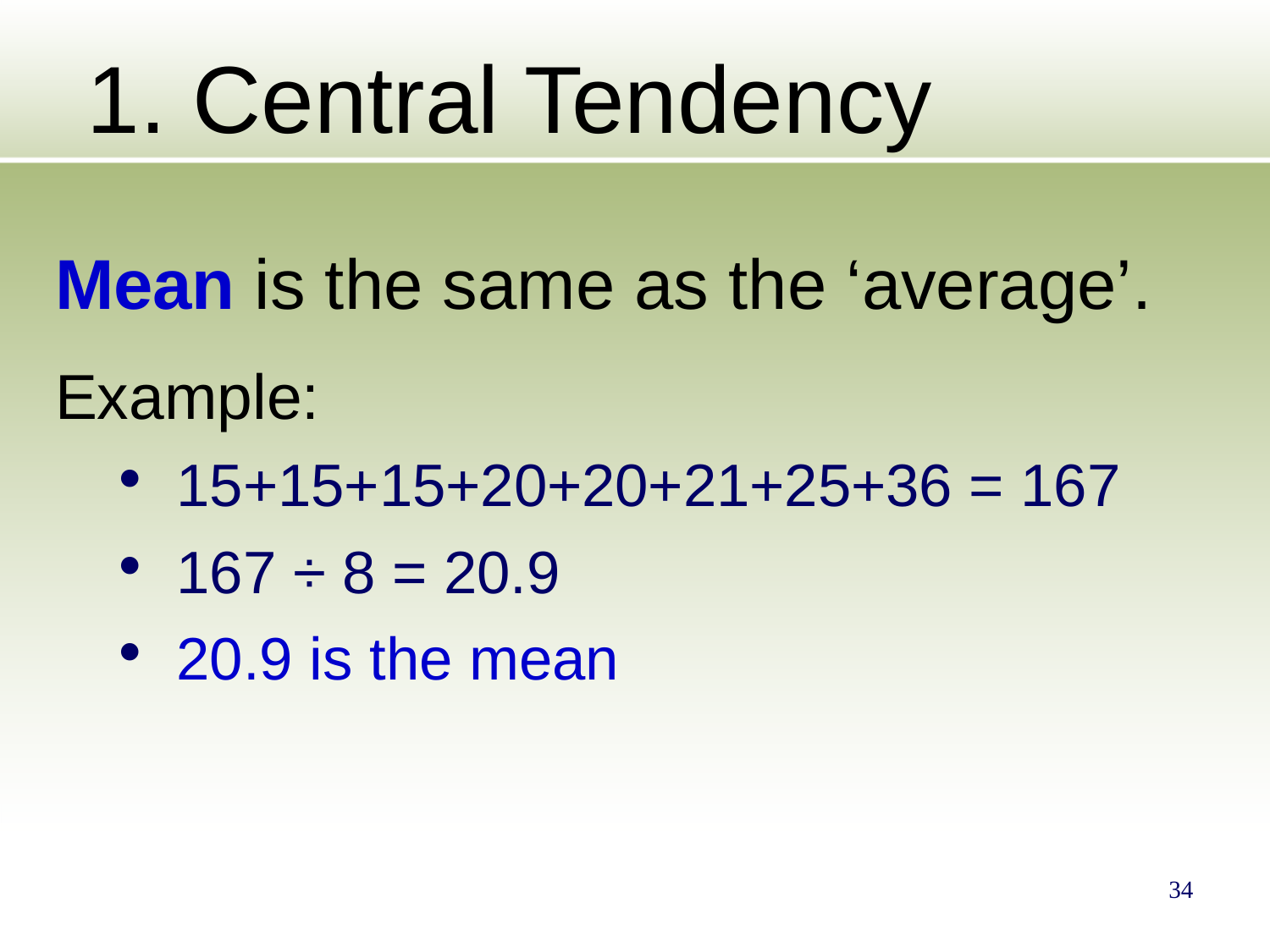

# 1. Central Tendency
Mean is the same as the ‘average’.
Example:
15+15+15+20+20+21+25+36 = 167
167 ÷ 8 = 20.9
20.9 is the mean
34